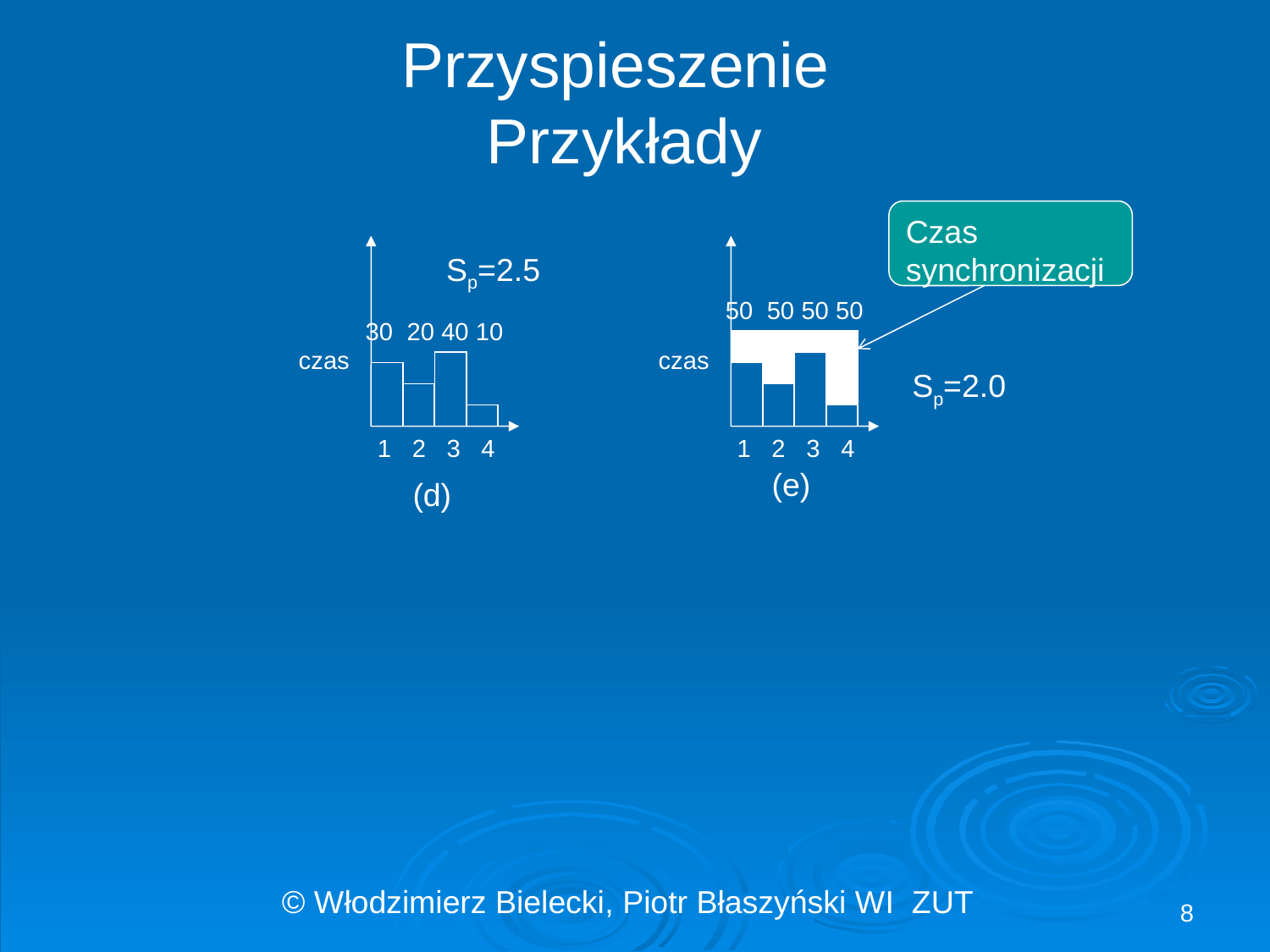

# Przyspieszenie Przykłady
Czas synchronizacji

Sp=2.5
50  50 50 50
30  20 40 10

czas
czas

Sp=2.0

1   2   3   4

1   2   3   4
(e)
(d)
8
© Włodzimierz Bielecki, Piotr Błaszyński WI  ZUT